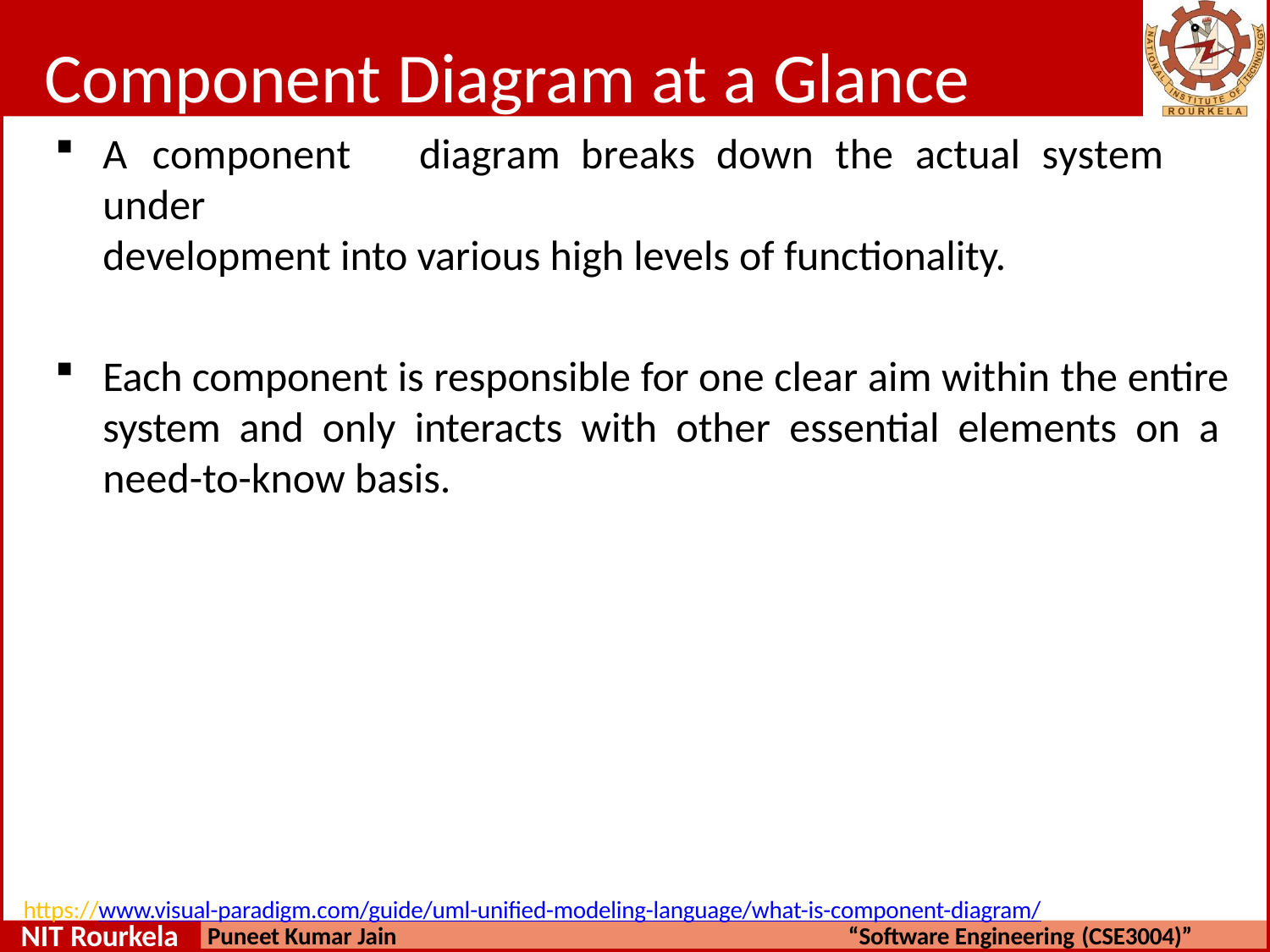

# Component Diagram at a Glance
A	component	diagram	breaks	down	the	actual	system	under
development into various high levels of functionality.

Each component is responsible for one clear aim within the entire  system and only interacts with other essential elements on a  need-to-know basis.
https://www.visual-paradigm.com/guide/uml-unified-modeling-language/what-is-component-diagram/
NIT Rourkela
Puneet Kumar Jain
“Software Engineering (CSE3004)”